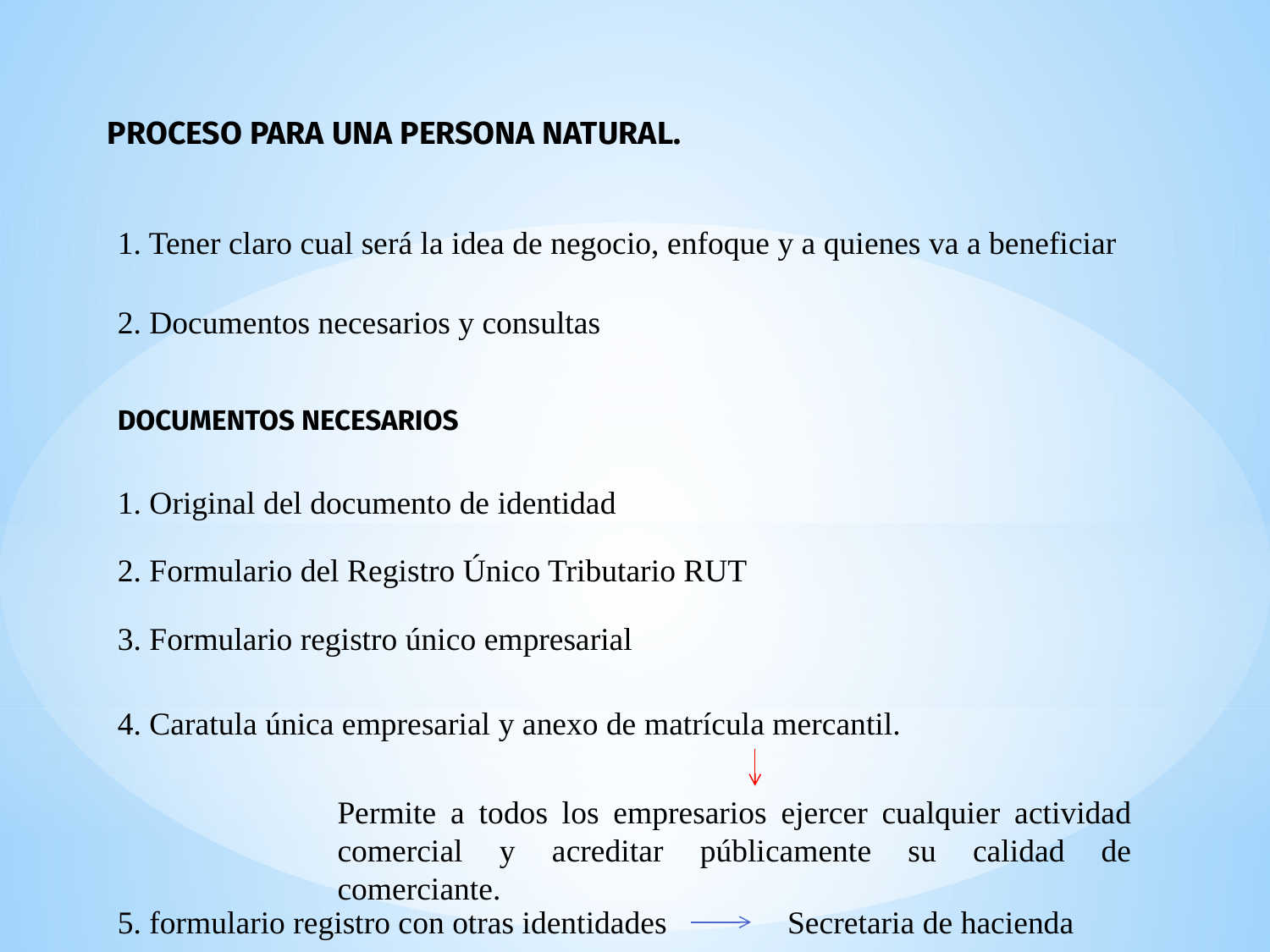

PROCESO PARA UNA PERSONA NATURAL.
1. Tener claro cual será la idea de negocio, enfoque y a quienes va a beneficiar
2. Documentos necesarios y consultas
DOCUMENTOS NECESARIOS
1. Original del documento de identidad
2. Formulario del Registro Único Tributario RUT
3. Formulario registro único empresarial
4. Caratula única empresarial y anexo de matrícula mercantil.
Permite a todos los empresarios ejercer cualquier actividad comercial y acreditar públicamente su calidad de comerciante.
5. formulario registro con otras identidades
Secretaria de hacienda